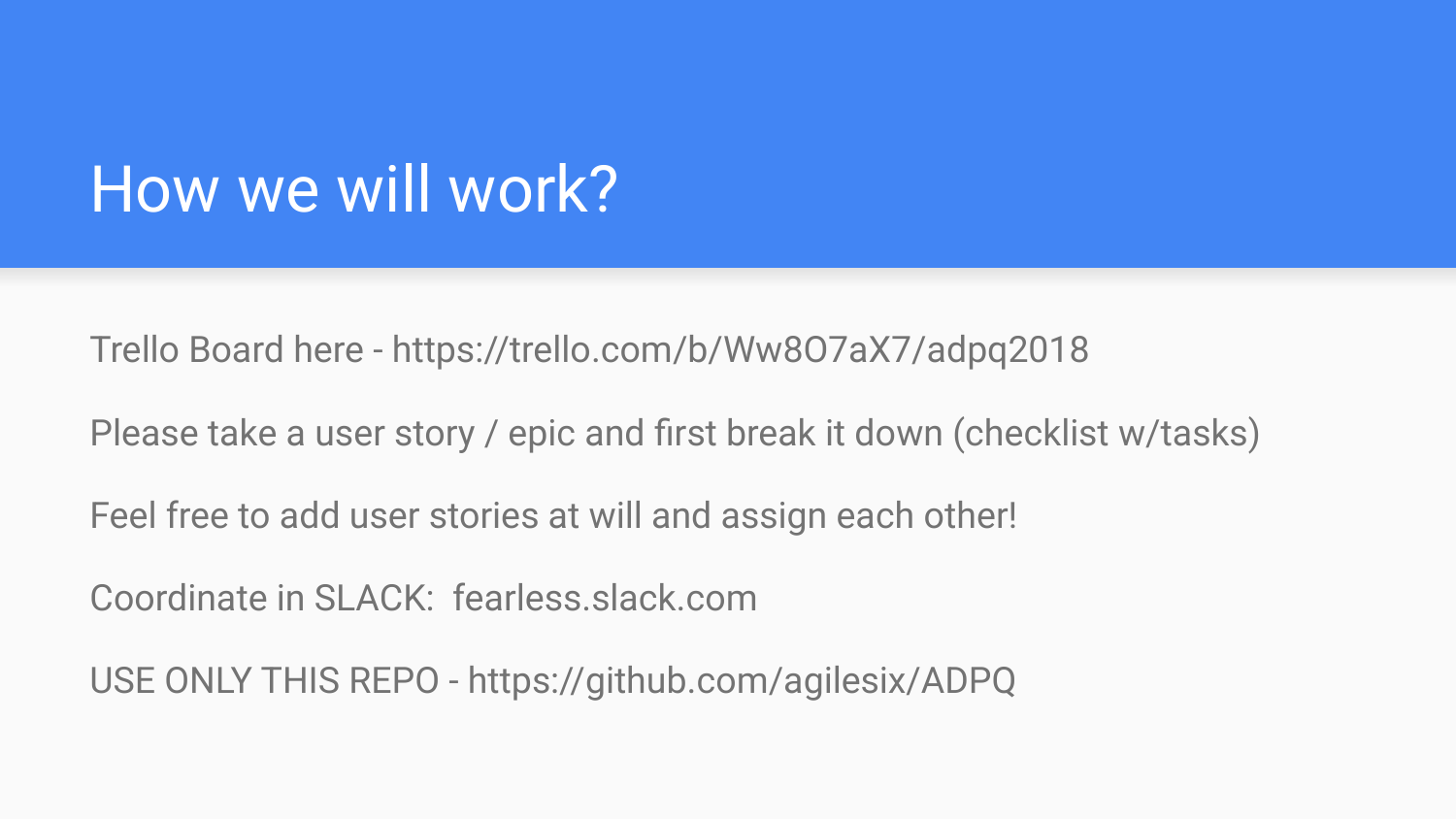

# How we will work?
Trello Board here - https://trello.com/b/Ww8O7aX7/adpq2018
Please take a user story / epic and first break it down (checklist w/tasks)
Feel free to add user stories at will and assign each other!
Coordinate in SLACK:  fearless.slack.com
USE ONLY THIS REPO - https://github.com/agilesix/ADPQ